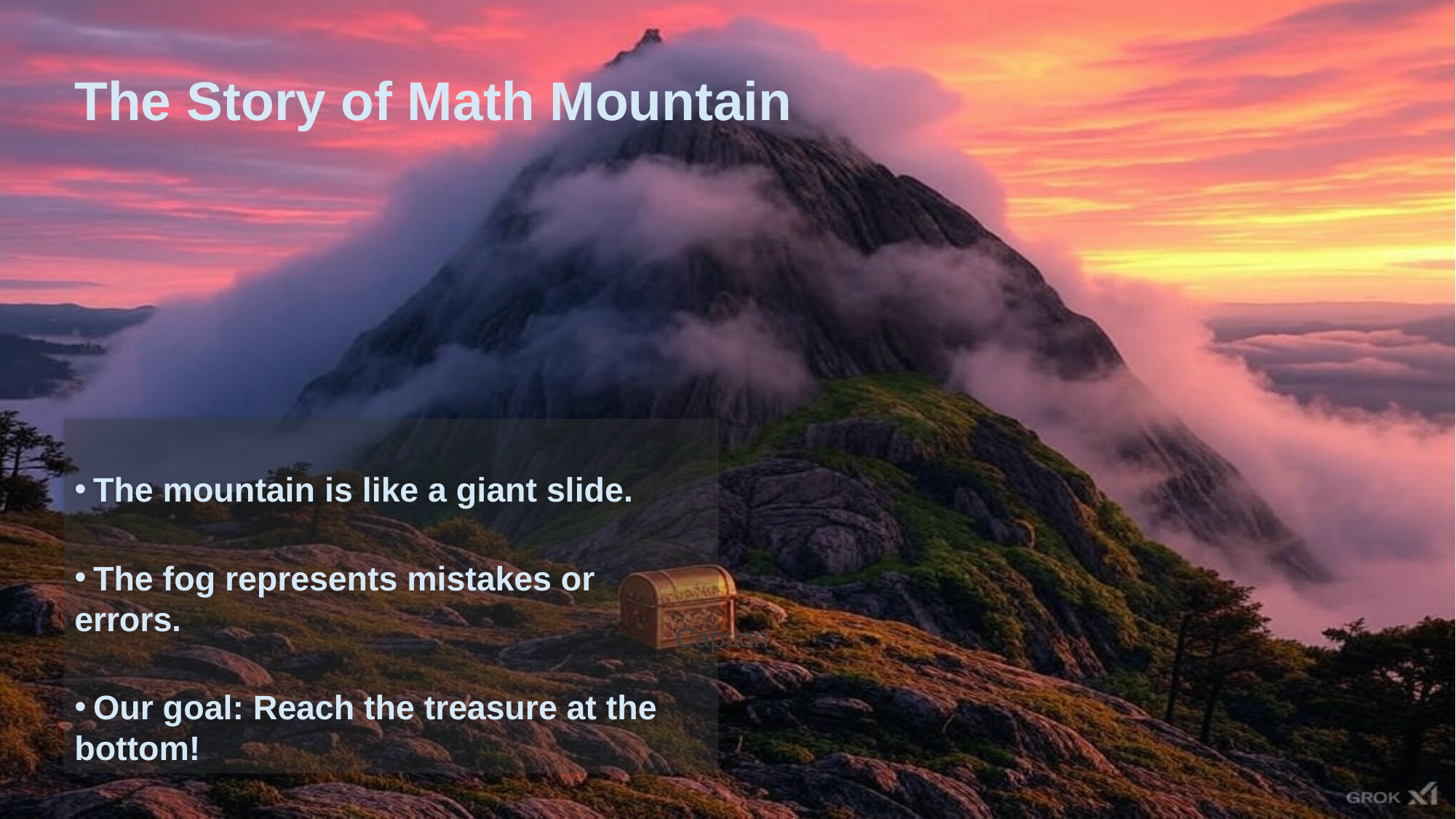

# The Story of Math Mountain

 The mountain is like a giant slide.

 The fog represents mistakes or errors.

 Our goal: Reach the treasure at the bottom!

Caption